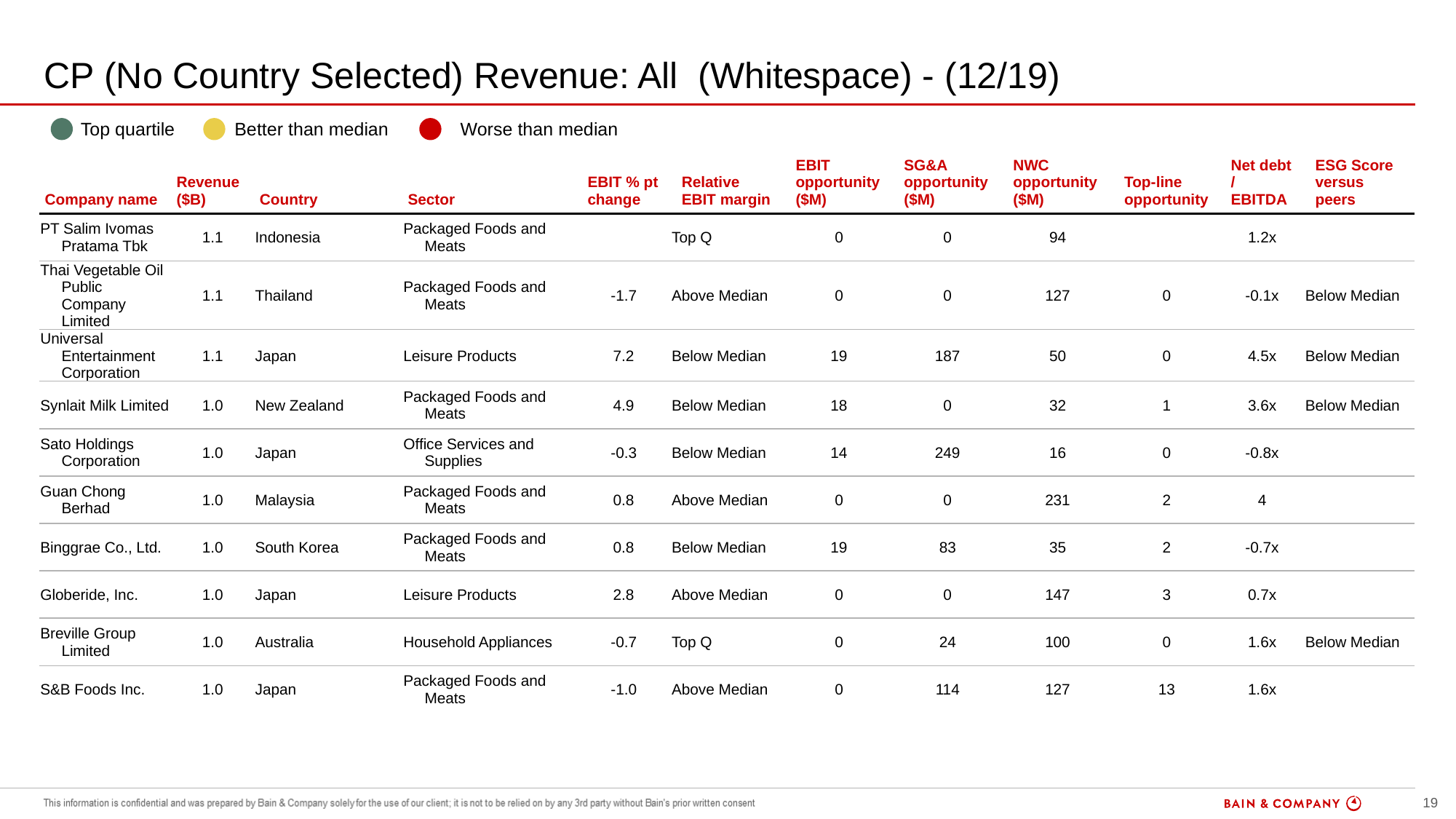

# CP (No Country Selected) Revenue: All  (Whitespace) - (12/19)
|  | Top quartile |  | Better than median |  | Worse than median |
| --- | --- | --- | --- | --- | --- |
| Company name | Revenue ($B) | Country | Sector | EBIT % pt change | Relative EBIT margin | EBIT opportunity ($M) | SG&A opportunity ($M) | NWC opportunity ($M) | Top-line opportunity | Net debt / EBITDA | ESG Score versus peers |
| --- | --- | --- | --- | --- | --- | --- | --- | --- | --- | --- | --- |
| PT Salim Ivomas Pratama Tbk | 1.1 | Indonesia | Packaged Foods and Meats |  | Top Q | 0 | 0 | 94 |  | 1.2x |  |
| Thai Vegetable Oil Public Company Limited | 1.1 | Thailand | Packaged Foods and Meats | -1.7 | Above Median | 0 | 0 | 127 | 0 | -0.1x | Below Median |
| Universal Entertainment Corporation | 1.1 | Japan | Leisure Products | 7.2 | Below Median | 19 | 187 | 50 | 0 | 4.5x | Below Median |
| Synlait Milk Limited | 1.0 | New Zealand | Packaged Foods and Meats | 4.9 | Below Median | 18 | 0 | 32 | 1 | 3.6x | Below Median |
| Sato Holdings Corporation | 1.0 | Japan | Office Services and Supplies | -0.3 | Below Median | 14 | 249 | 16 | 0 | -0.8x |  |
| Guan Chong Berhad | 1.0 | Malaysia | Packaged Foods and Meats | 0.8 | Above Median | 0 | 0 | 231 | 2 | 4 |  |
| Binggrae Co., Ltd. | 1.0 | South Korea | Packaged Foods and Meats | 0.8 | Below Median | 19 | 83 | 35 | 2 | -0.7x |  |
| Globeride, Inc. | 1.0 | Japan | Leisure Products | 2.8 | Above Median | 0 | 0 | 147 | 3 | 0.7x |  |
| Breville Group Limited | 1.0 | Australia | Household Appliances | -0.7 | Top Q | 0 | 24 | 100 | 0 | 1.6x | Below Median |
| S&B Foods Inc. | 1.0 | Japan | Packaged Foods and Meats | -1.0 | Above Median | 0 | 114 | 127 | 13 | 1.6x |  |